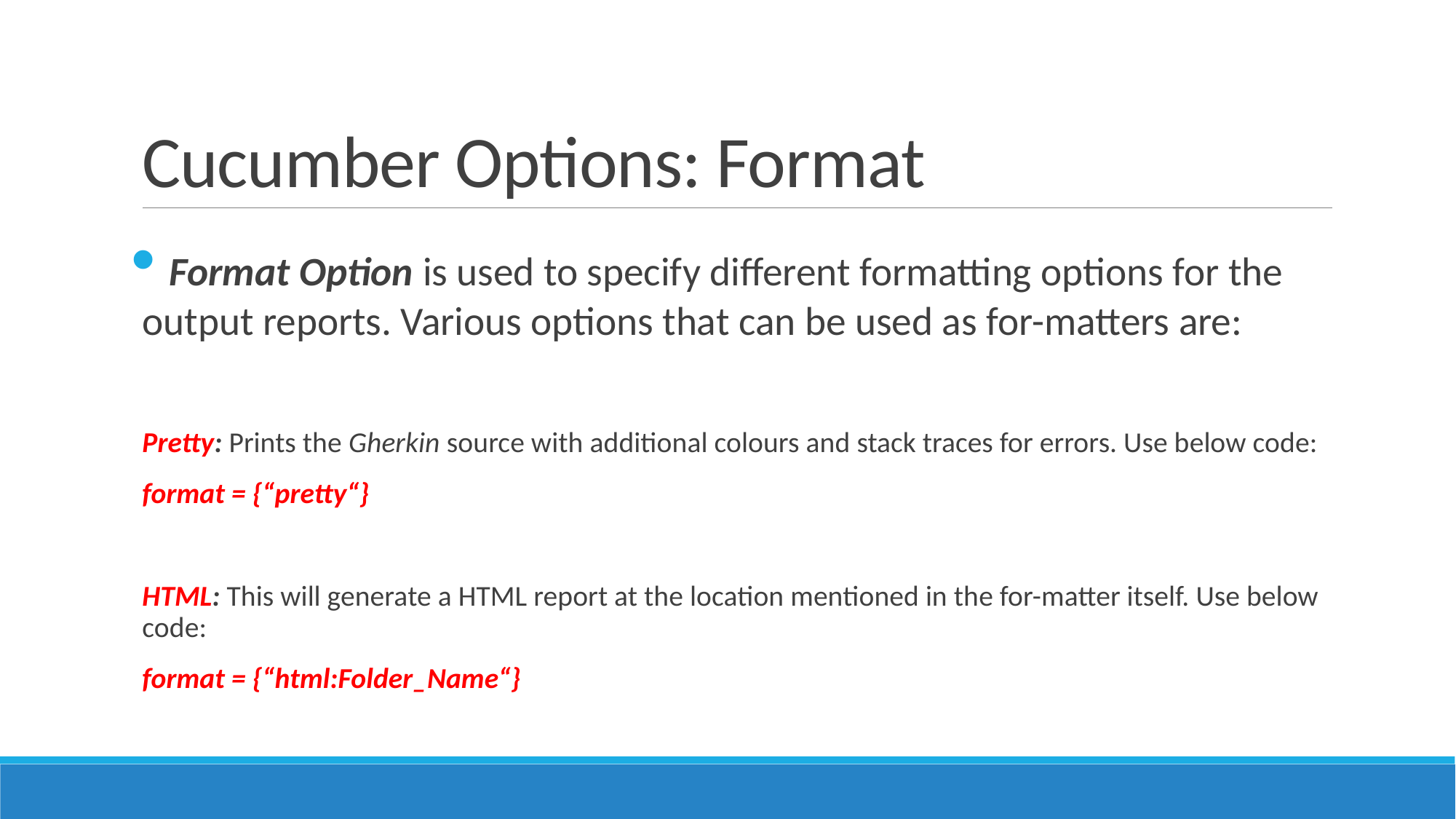

# Cucumber Options: Format
 Format Option is used to specify different formatting options for the output reports. Various options that can be used as for-matters are:

Pretty: Prints the Gherkin source with additional colours and stack traces for errors. Use below code:
format = {“pretty“}

HTML: This will generate a HTML report at the location mentioned in the for-matter itself. Use below code:
format = {“html:Folder_Name“}